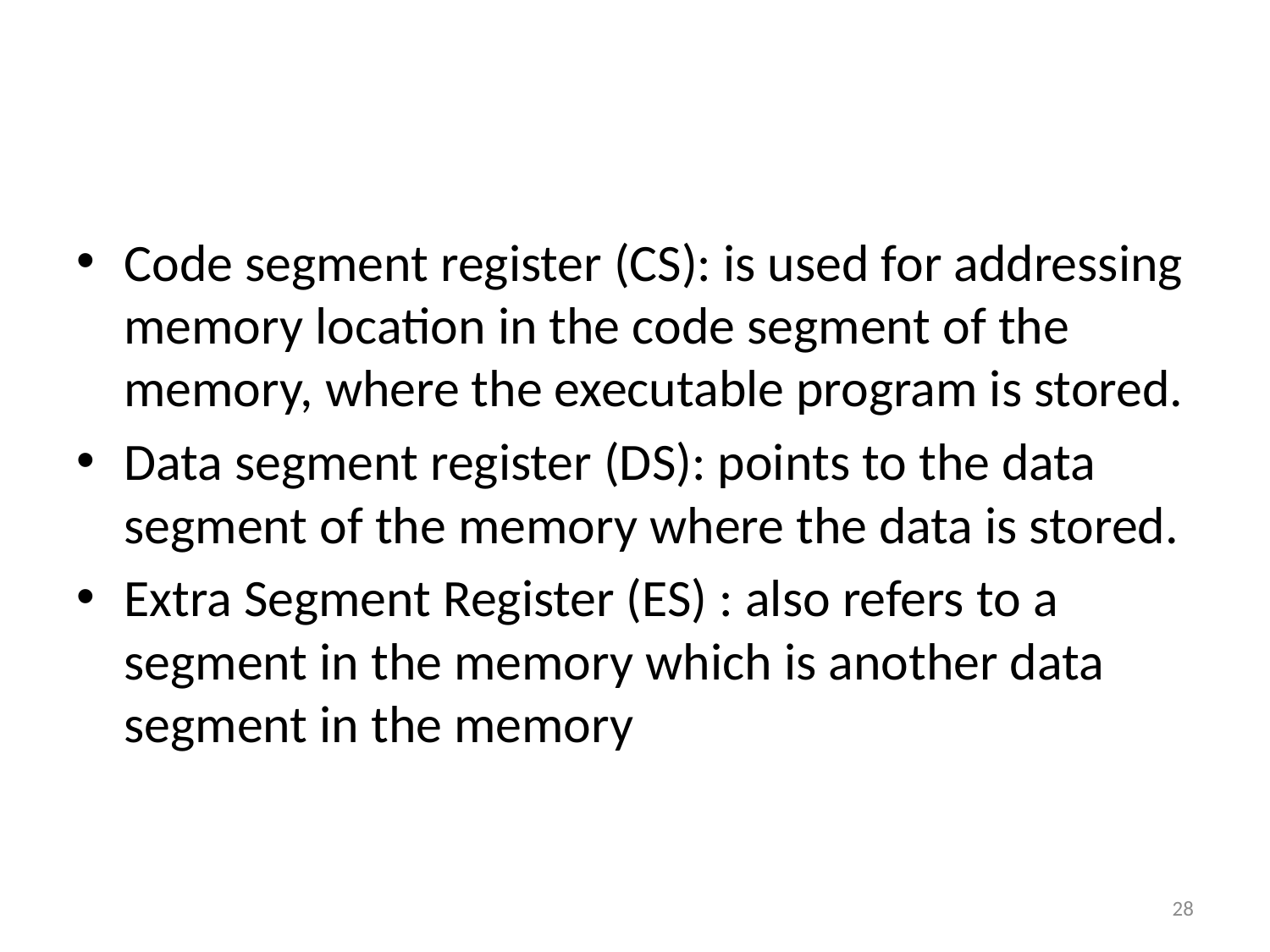

#
Code segment register (CS): is used for addressing memory location in the code segment of the memory, where the executable program is stored.
Data segment register (DS): points to the data segment of the memory where the data is stored.
Extra Segment Register (ES) : also refers to a segment in the memory which is another data segment in the memory
28